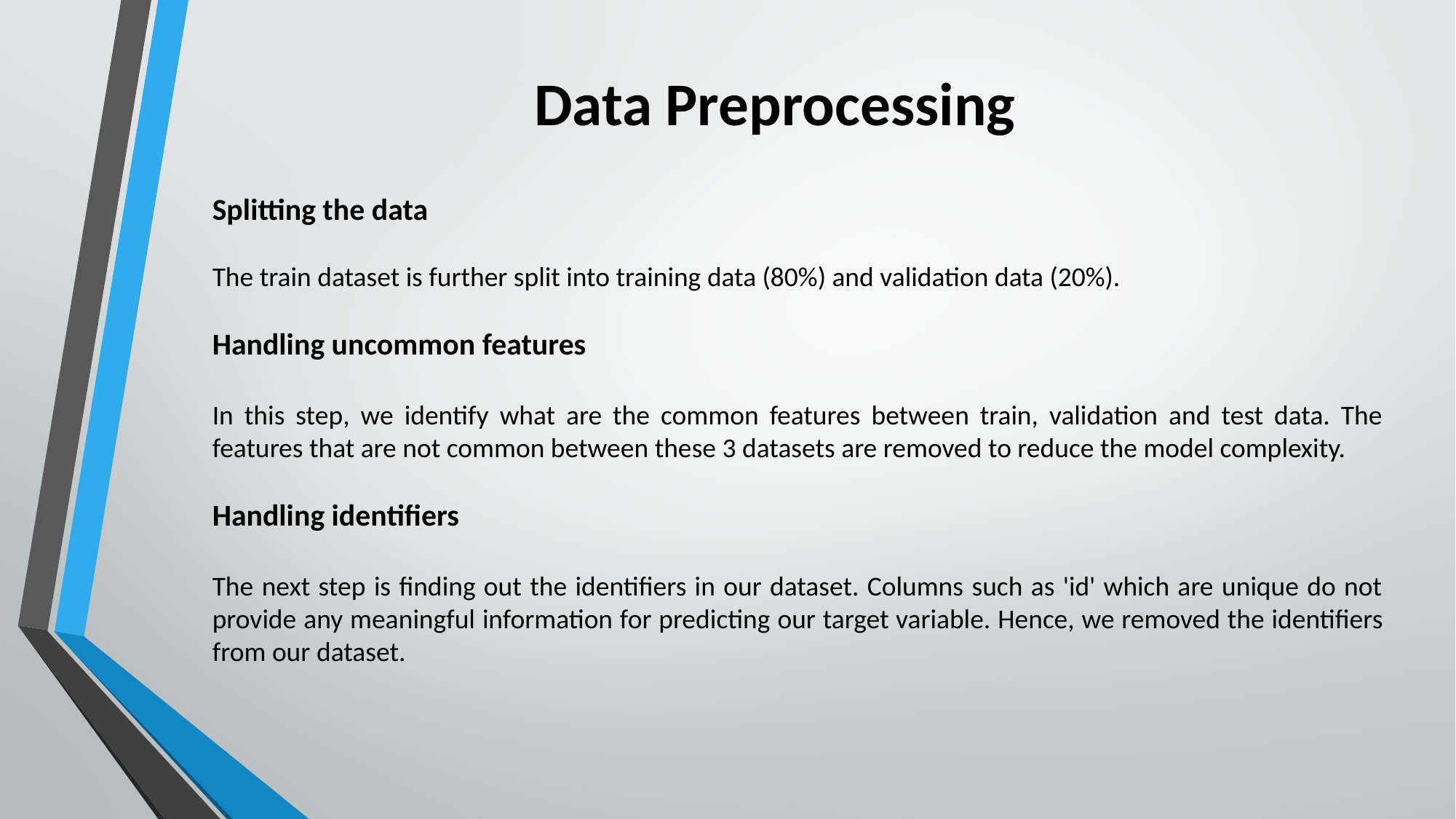

# Data Preprocessing
Splitting the data

The train dataset is further split into training data (80%) and validation data (20%).

Handling uncommon features

In this step, we identify what are the common features between train, validation and test data. The features that are not common between these 3 datasets are removed to reduce the model complexity.

Handling identifiers

The next step is finding out the identifiers in our dataset. Columns such as 'id' which are unique do not provide any meaningful information for predicting our target variable. Hence, we removed the identifiers from our dataset.